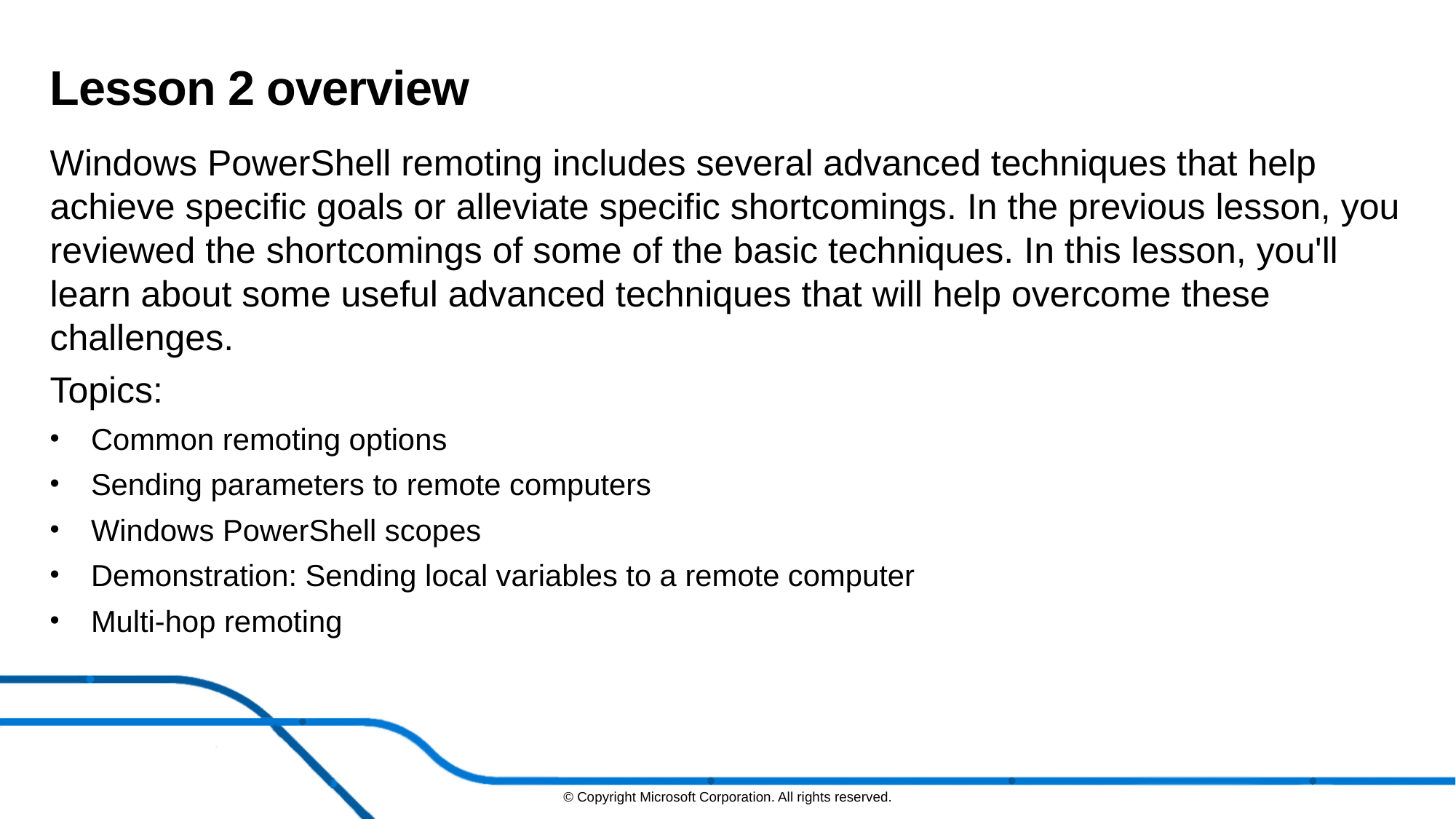

# Lesson 2 overview
Windows PowerShell remoting includes several advanced techniques that help achieve specific goals or alleviate specific shortcomings. In the previous lesson, you reviewed the shortcomings of some of the basic techniques. In this lesson, you'll learn about some useful advanced techniques that will help overcome these challenges.
Topics:
Common remoting options
Sending parameters to remote computers
Windows PowerShell scopes
Demonstration: Sending local variables to a remote computer
Multi-hop remoting